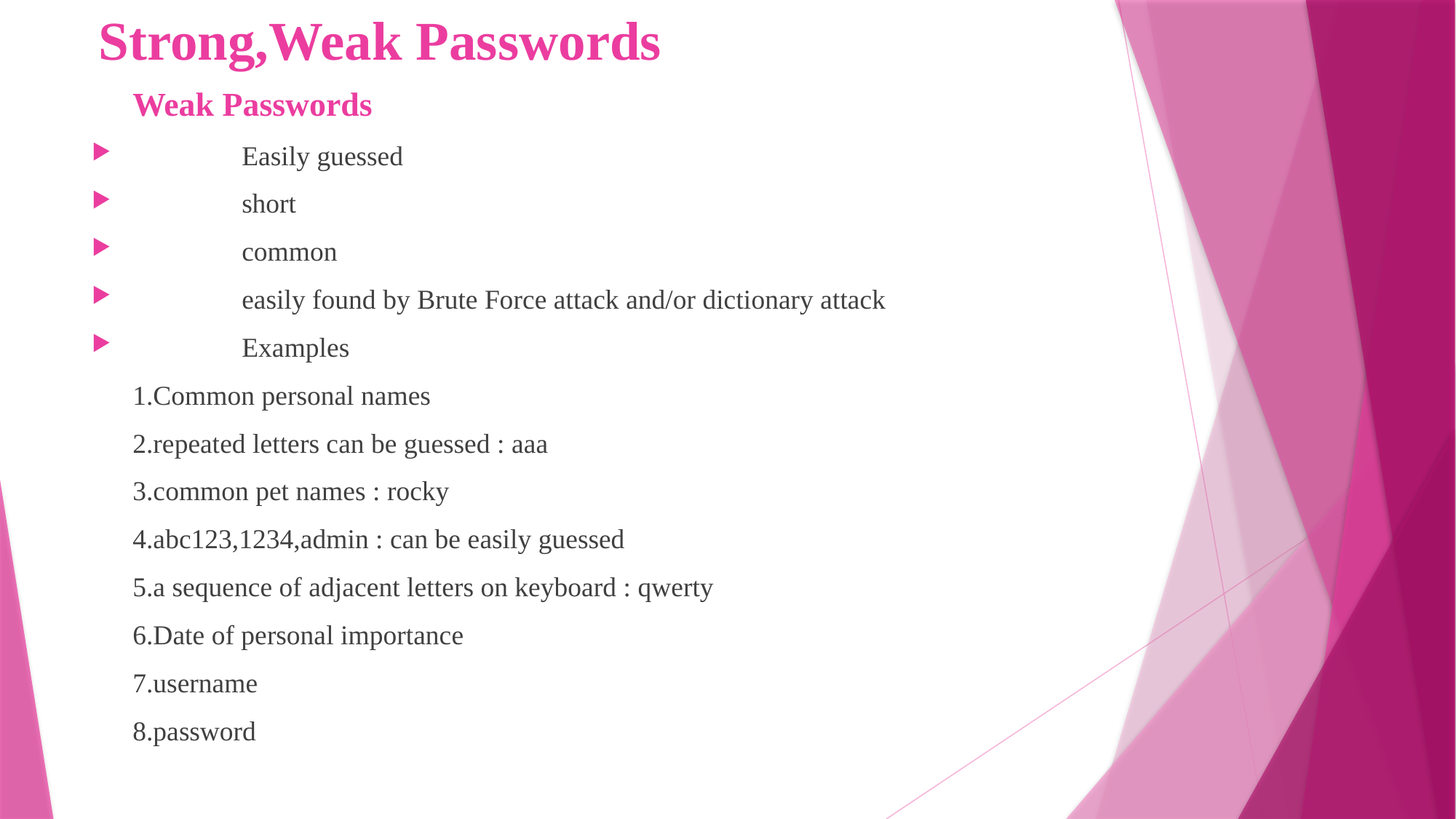

# Strong,Weak Passwords
	Weak Passwords
	Easily guessed
	short
	common
	easily found by Brute Force attack and/or dictionary attack
	Examples
	1.Common personal names
	2.repeated letters can be guessed : aaa
	3.common pet names : rocky
	4.abc123,1234,admin : can be easily guessed
	5.a sequence of adjacent letters on keyboard : qwerty
	6.Date of personal importance
	7.username
	8.password